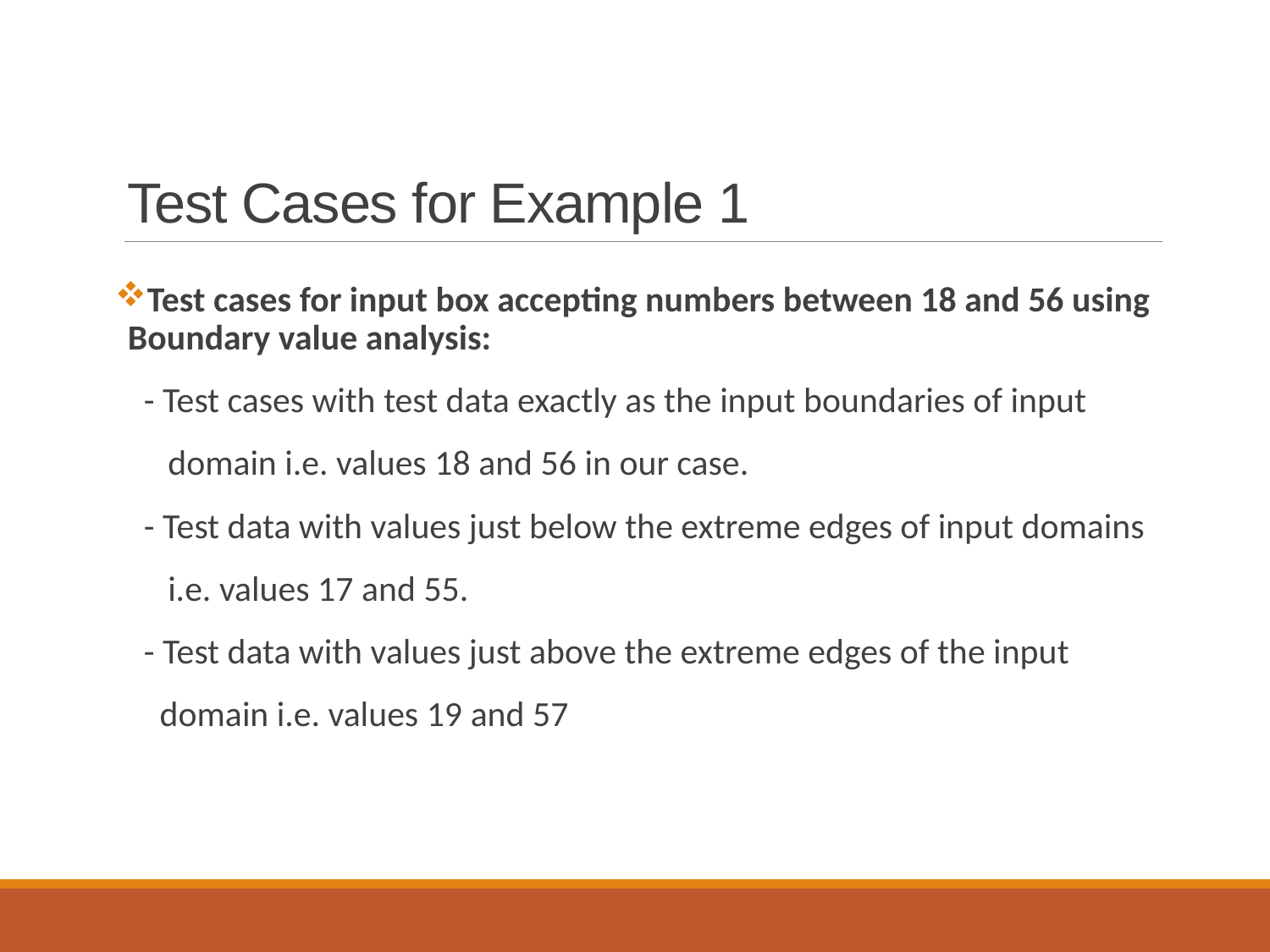

# Test Cases for Example 1
Test cases for input box accepting numbers between 18 and 56 using Boundary value analysis:
  - Test cases with test data exactly as the input boundaries of input
     domain i.e. values 18 and 56 in our case.
  - Test data with values just below the extreme edges of input domains
     i.e. values 17 and 55.
  - Test data with values just above the extreme edges of the input
    domain i.e. values 19 and 57